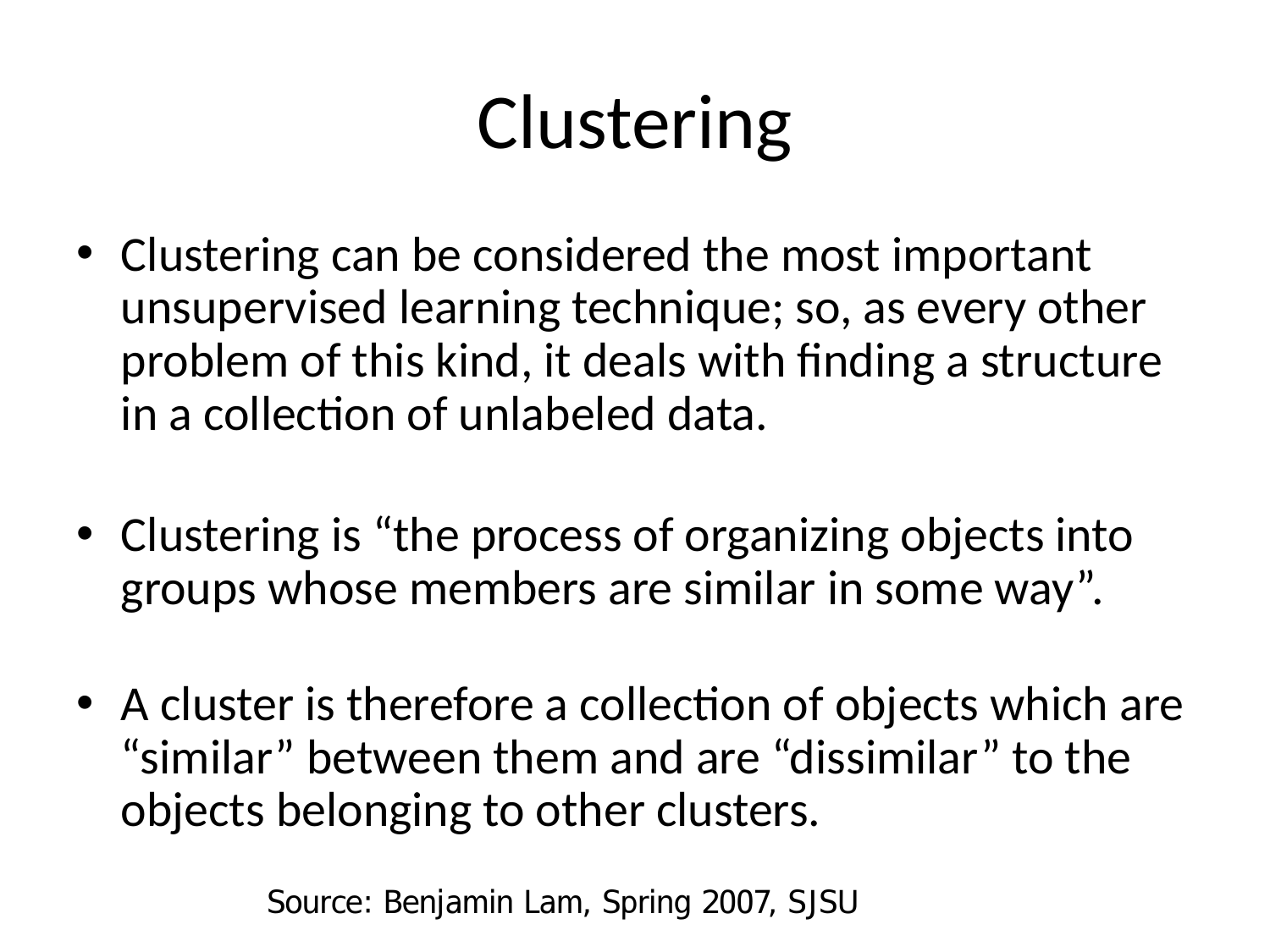

# Clustering
Clustering can be considered the most important unsupervised learning technique; so, as every other problem of this kind, it deals with finding a structure in a collection of unlabeled data.
Clustering is “the process of organizing objects into groups whose members are similar in some way”.
A cluster is therefore a collection of objects which are “similar” between them and are “dissimilar” to the objects belonging to other clusters.
Source: Benjamin Lam, Spring 2007, SJSU